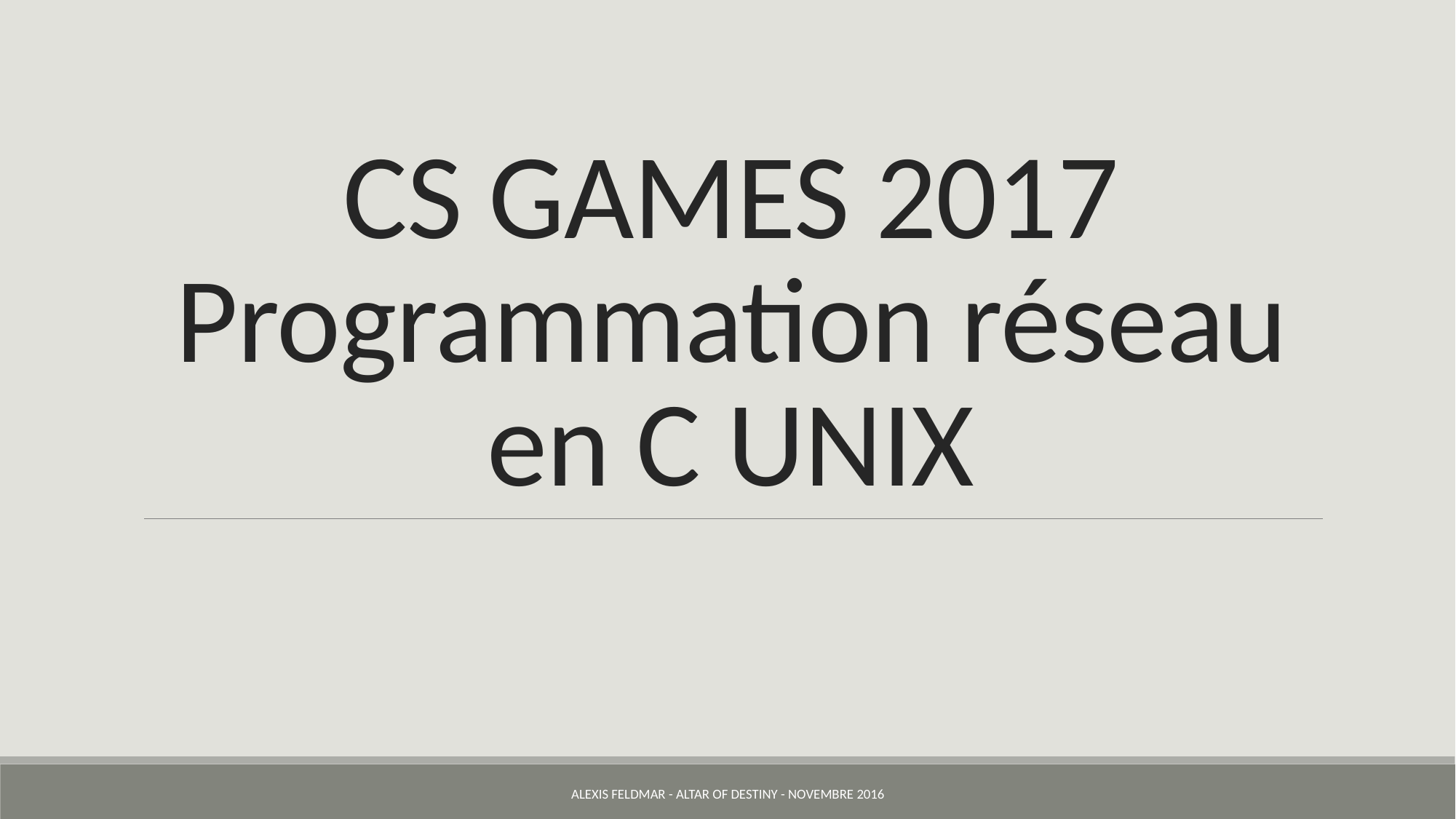

# CS GAMES 2017 Programmation réseau en C UNIX

Alexis Feldmar - Altar Of Destiny - Novembre 2016